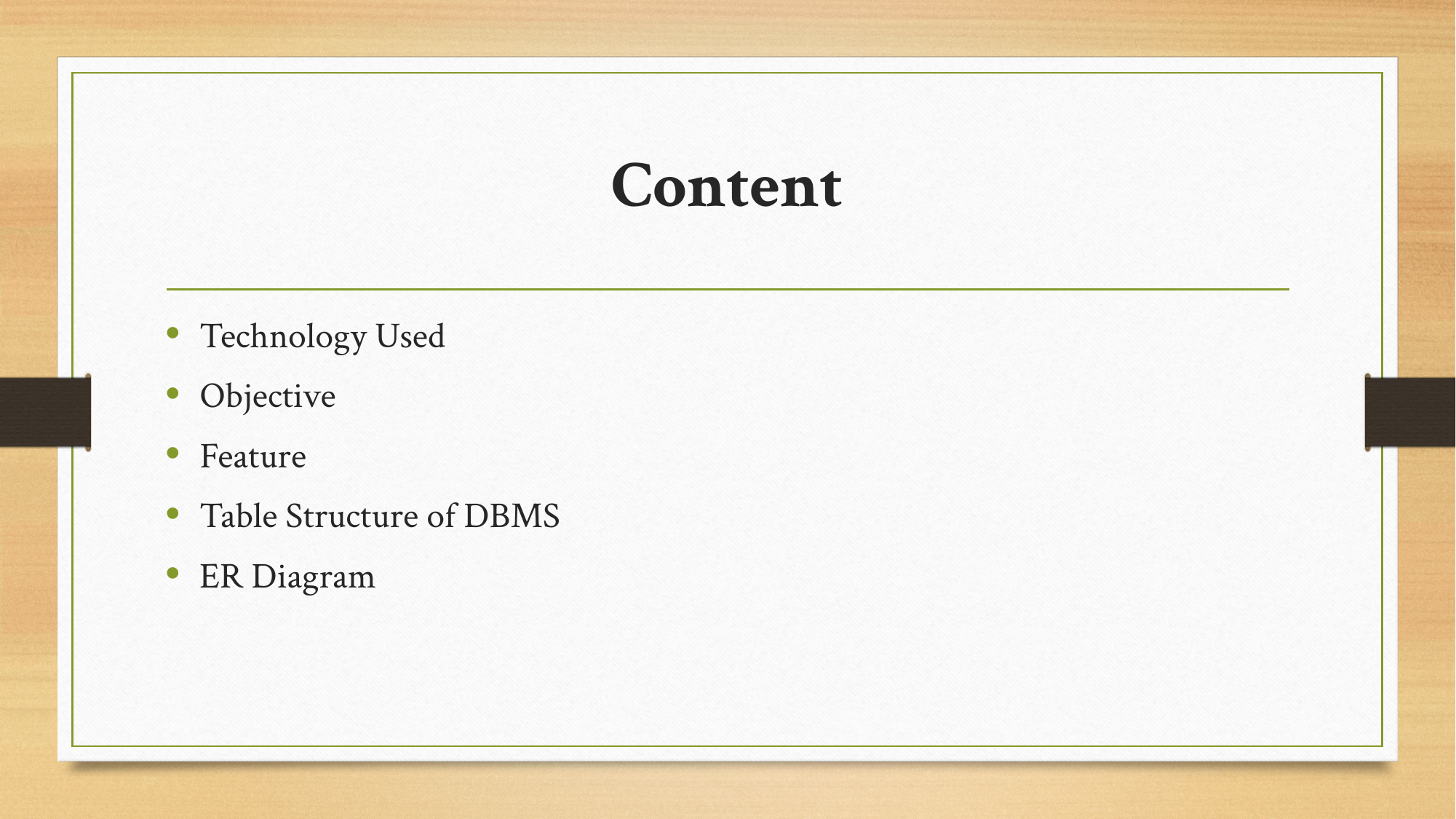

# Content
Technology Used
Objective
Feature
Table Structure of DBMS
ER Diagram